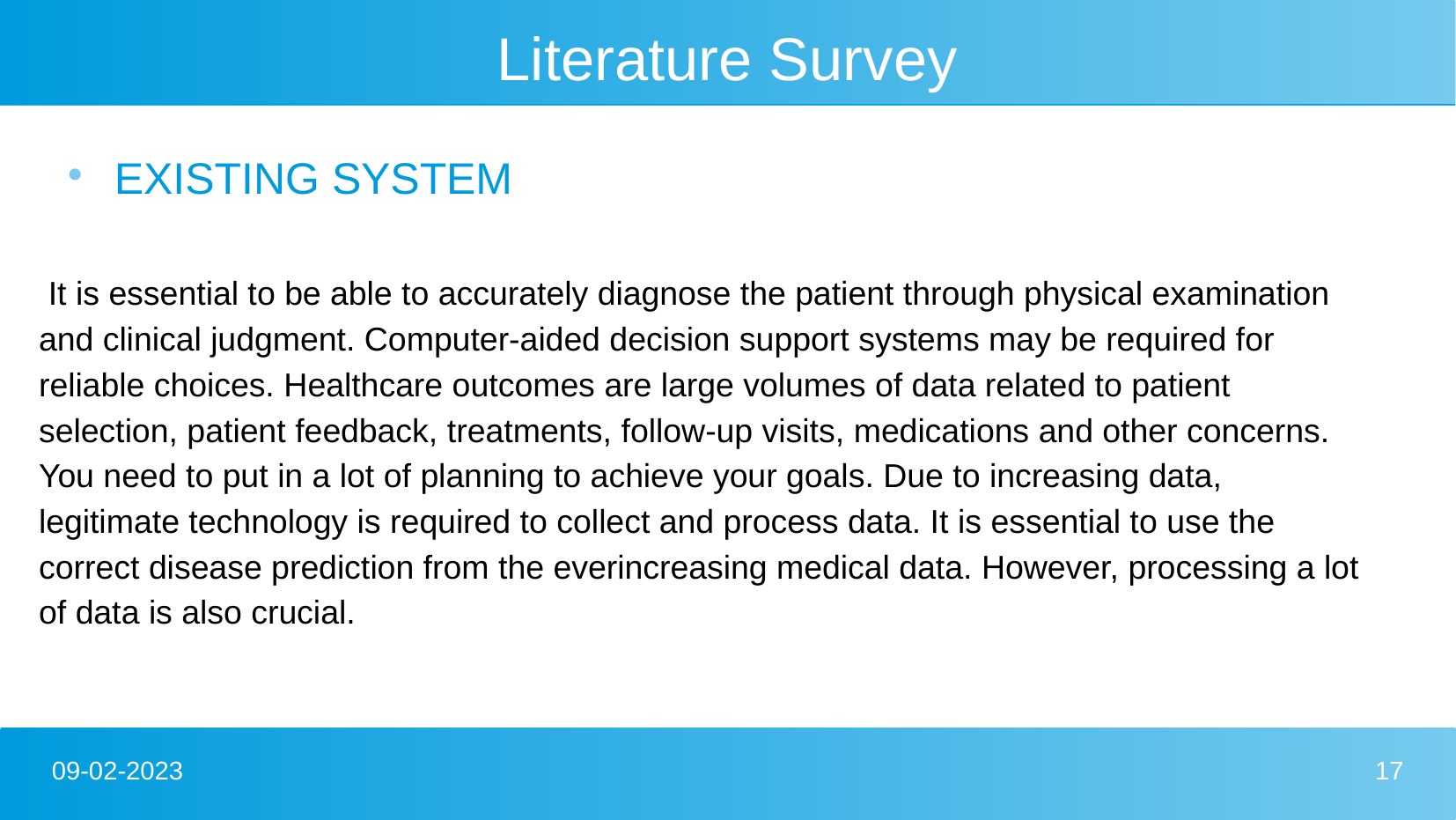

# Literature Survey
EXISTING SYSTEM
 It is essential to be able to accurately diagnose the patient through physical examination and clinical judgment. Computer-aided decision support systems may be required for reliable choices. Healthcare outcomes are large volumes of data related to patient selection, patient feedback, treatments, follow-up visits, medications and other concerns. You need to put in a lot of planning to achieve your goals. Due to increasing data, legitimate technology is required to collect and process data. It is essential to use the correct disease prediction from the everincreasing medical data. However, processing a lot of data is also crucial.
09-02-2023
17